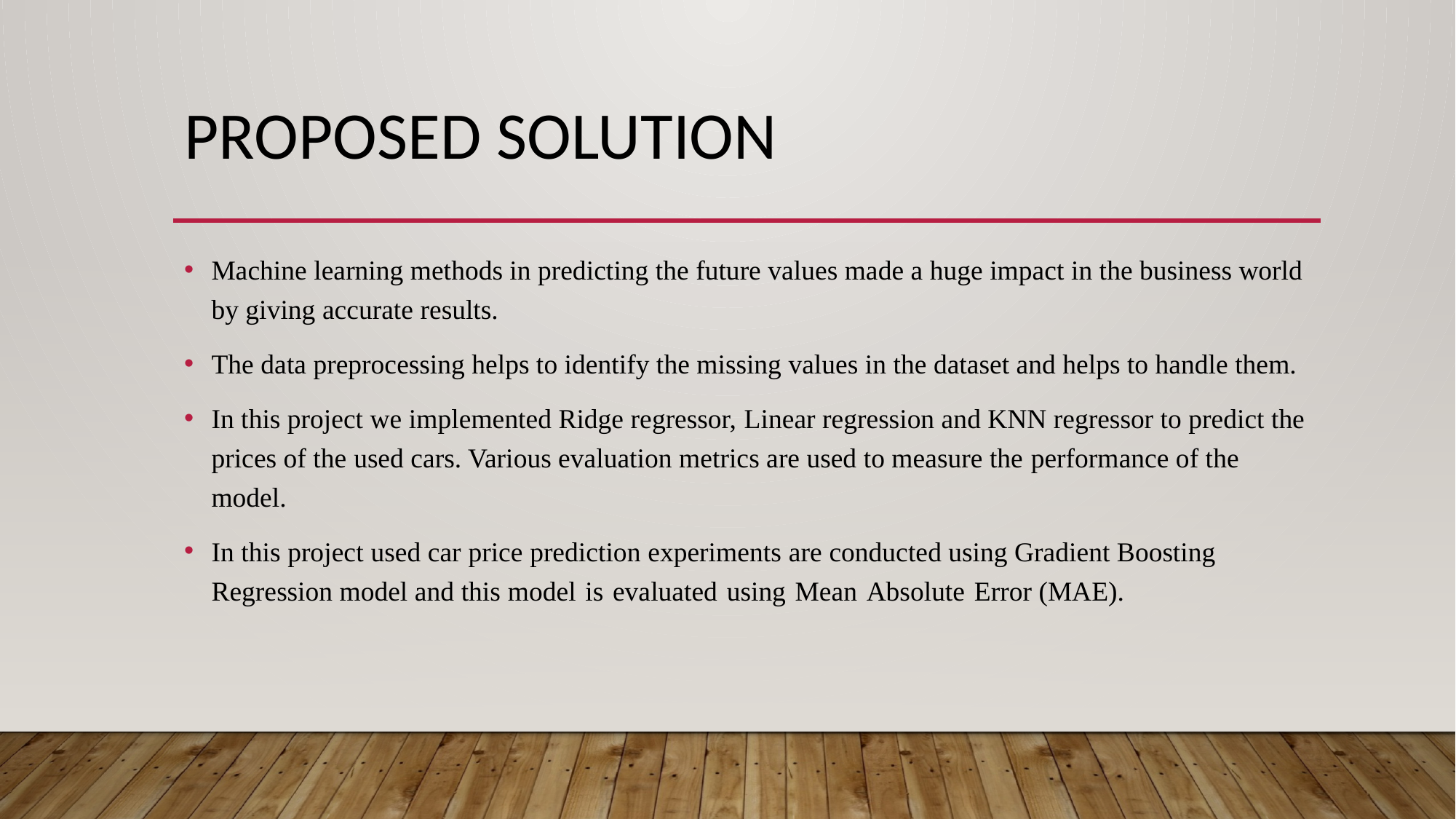

# Proposed solution
Machine learning methods in predicting the future values made a huge impact in the business world by giving accurate results.
The data preprocessing helps to identify the missing values in the dataset and helps to handle them.
In this project we implemented Ridge regressor, Linear regression and KNN regressor to predict the prices of the used cars. Various evaluation metrics are used to measure the performance of the model.
In this project used car price prediction experiments are conducted using Gradient Boosting Regression model and this model is evaluated using Mean Absolute Error (MAE).